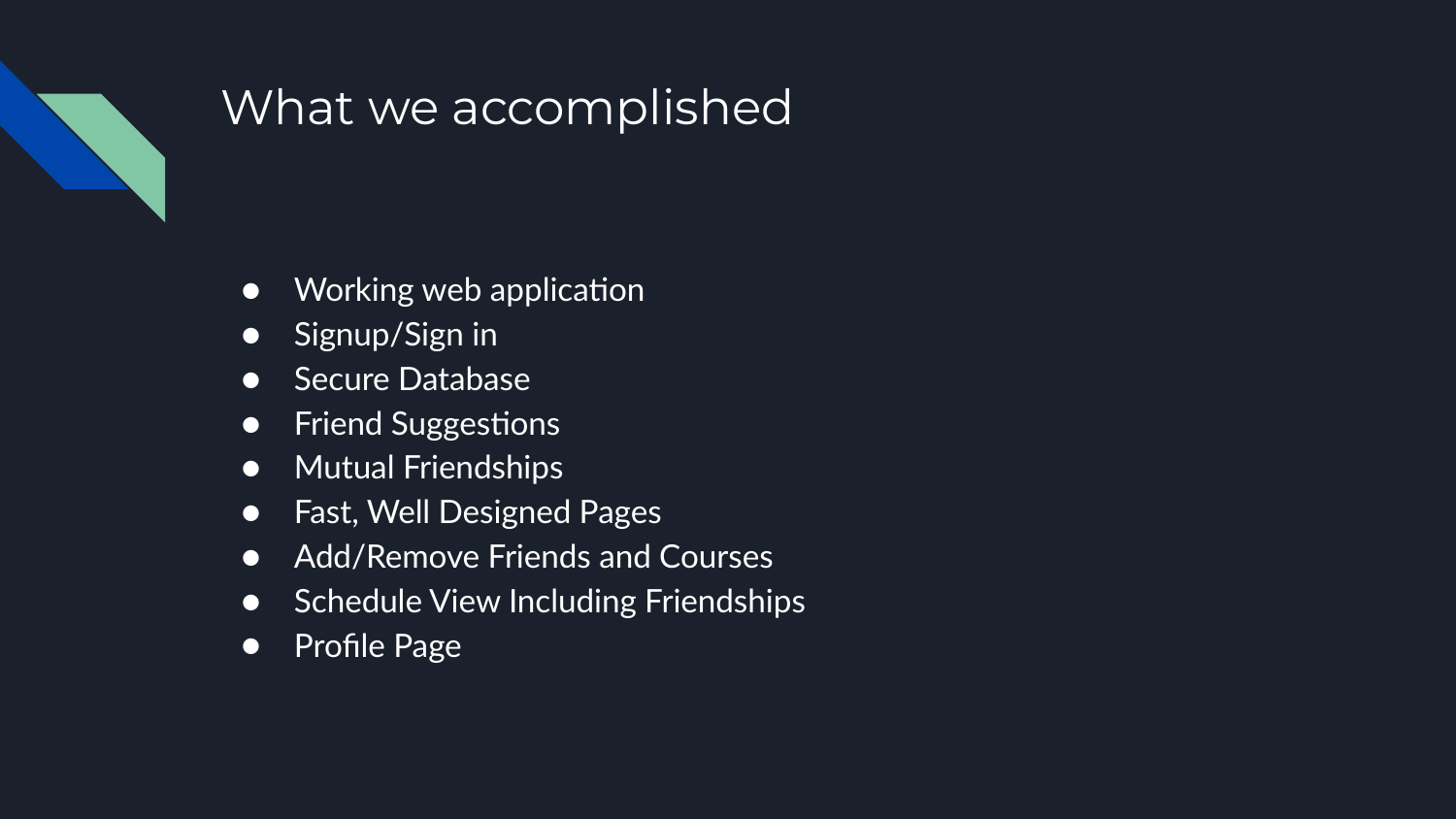

# What we accomplished
Working web application
Signup/Sign in
Secure Database
Friend Suggestions
Mutual Friendships
Fast, Well Designed Pages
Add/Remove Friends and Courses
Schedule View Including Friendships
Profile Page